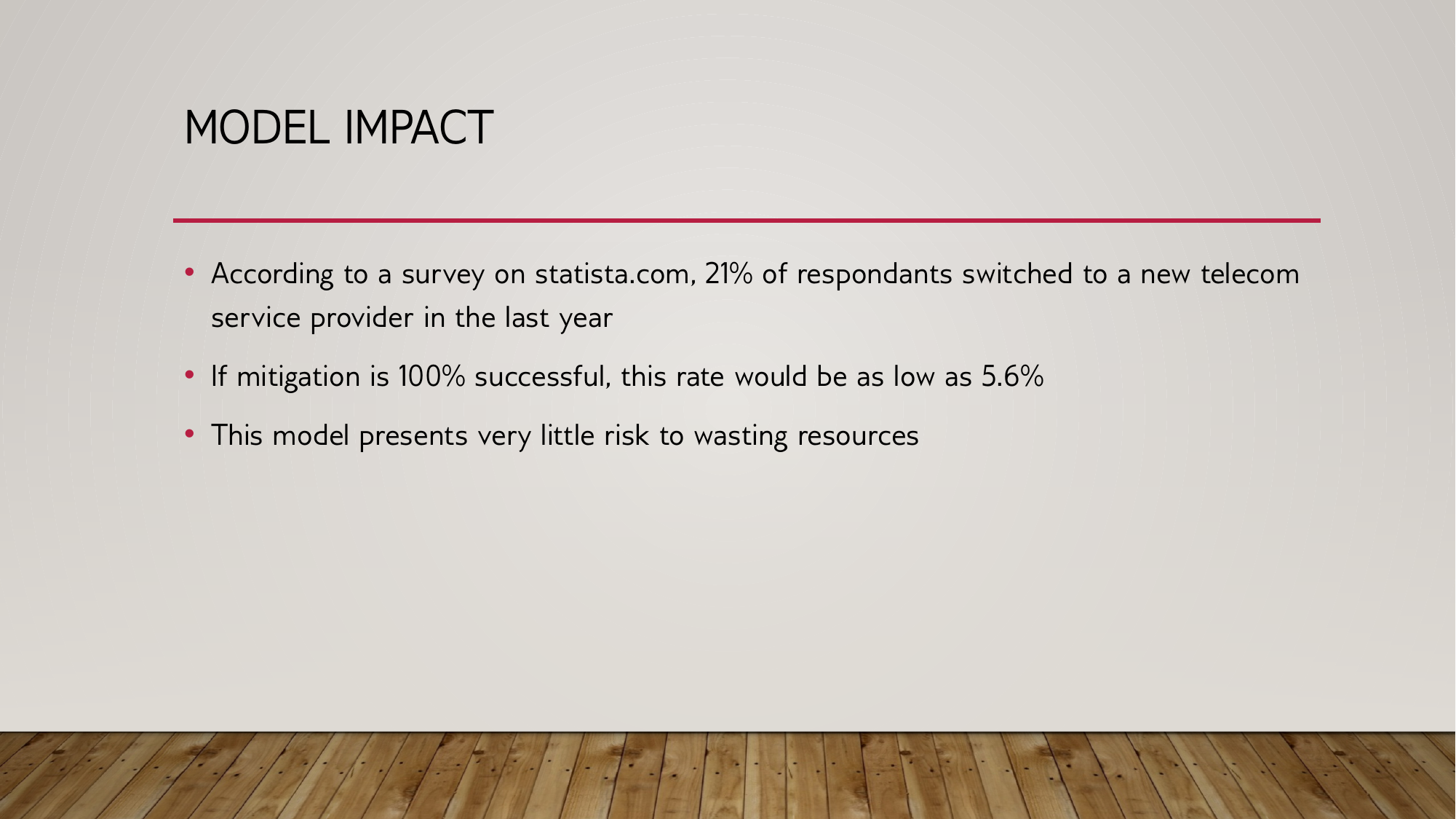

# Model impact
According to a survey on statista.com, 21% of respondants switched to a new telecom service provider in the last year
If mitigation is 100% successful, this rate would be as low as 5.6%
This model presents very little risk to wasting resources